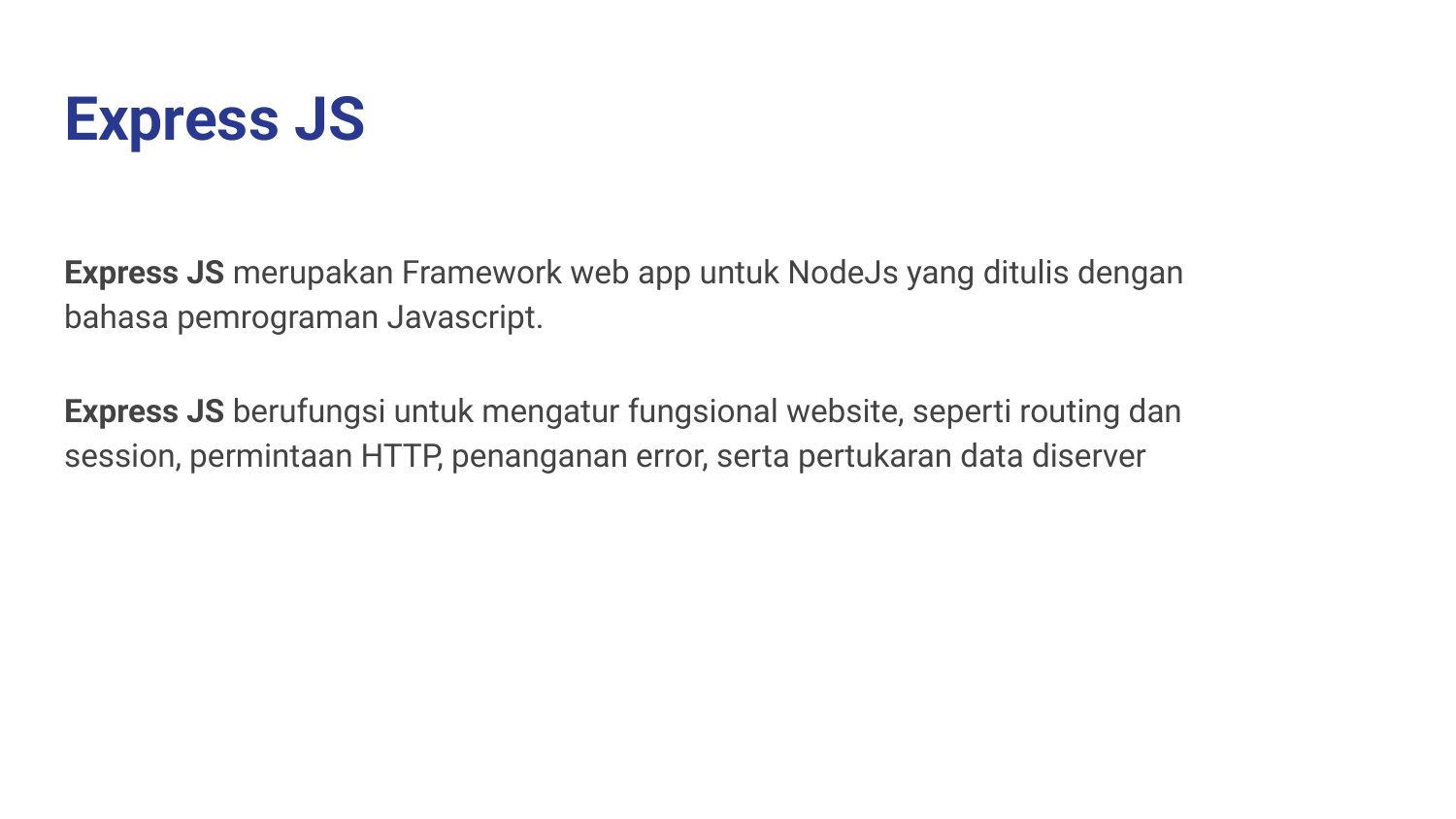

# Express JS
Express JS merupakan Framework web app untuk NodeJs yang ditulis dengan bahasa pemrograman Javascript.

Tantangan 1
Express JS berufungsi untuk mengatur fungsional website, seperti routing dan session, permintaan HTTP, penanganan error, serta pertukaran data diserver